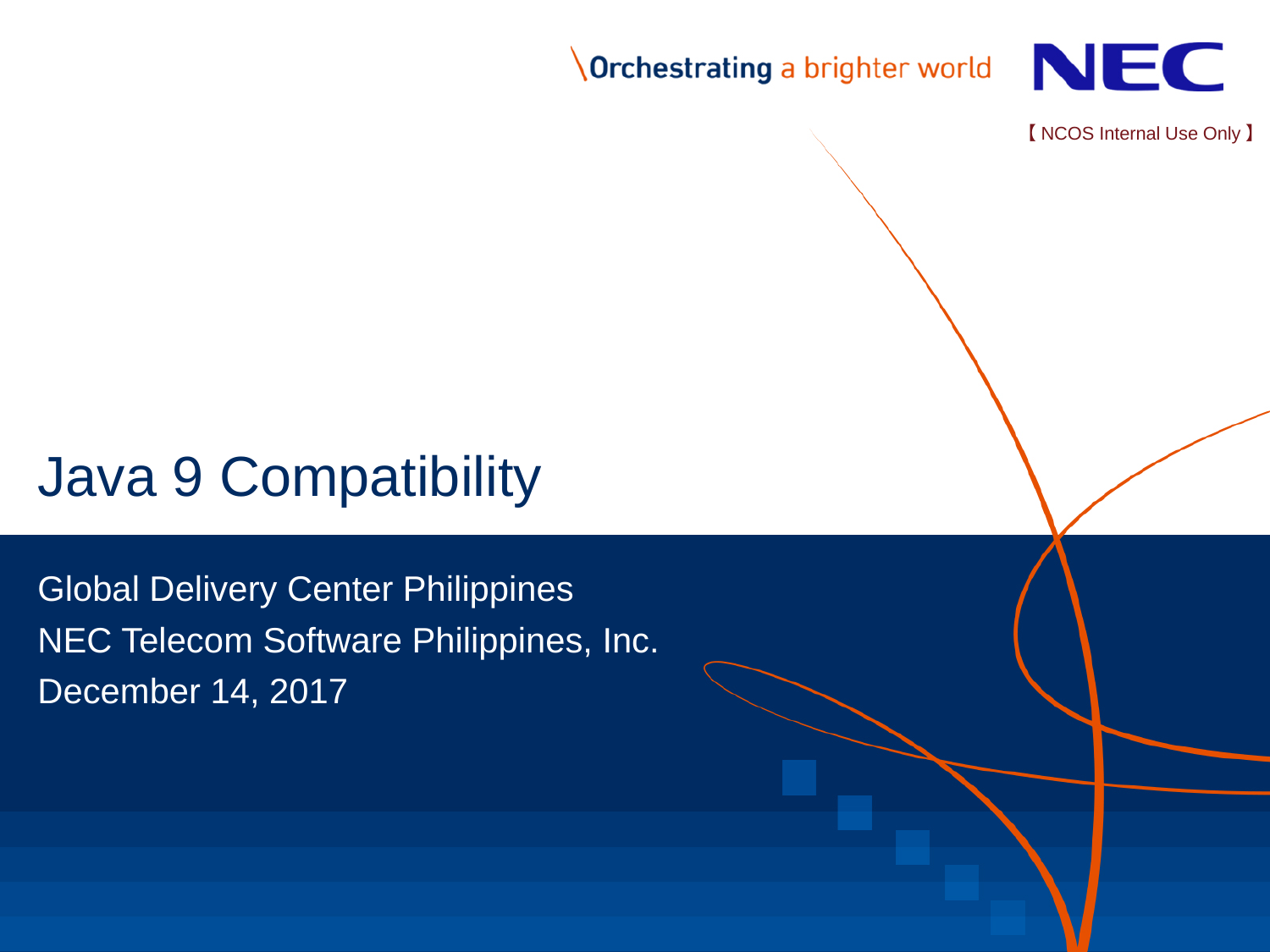

【NCOS Internal Use Only】
# Java 9 Compatibility
Global Delivery Center Philippines
NEC Telecom Software Philippines, Inc.
December 14, 2017